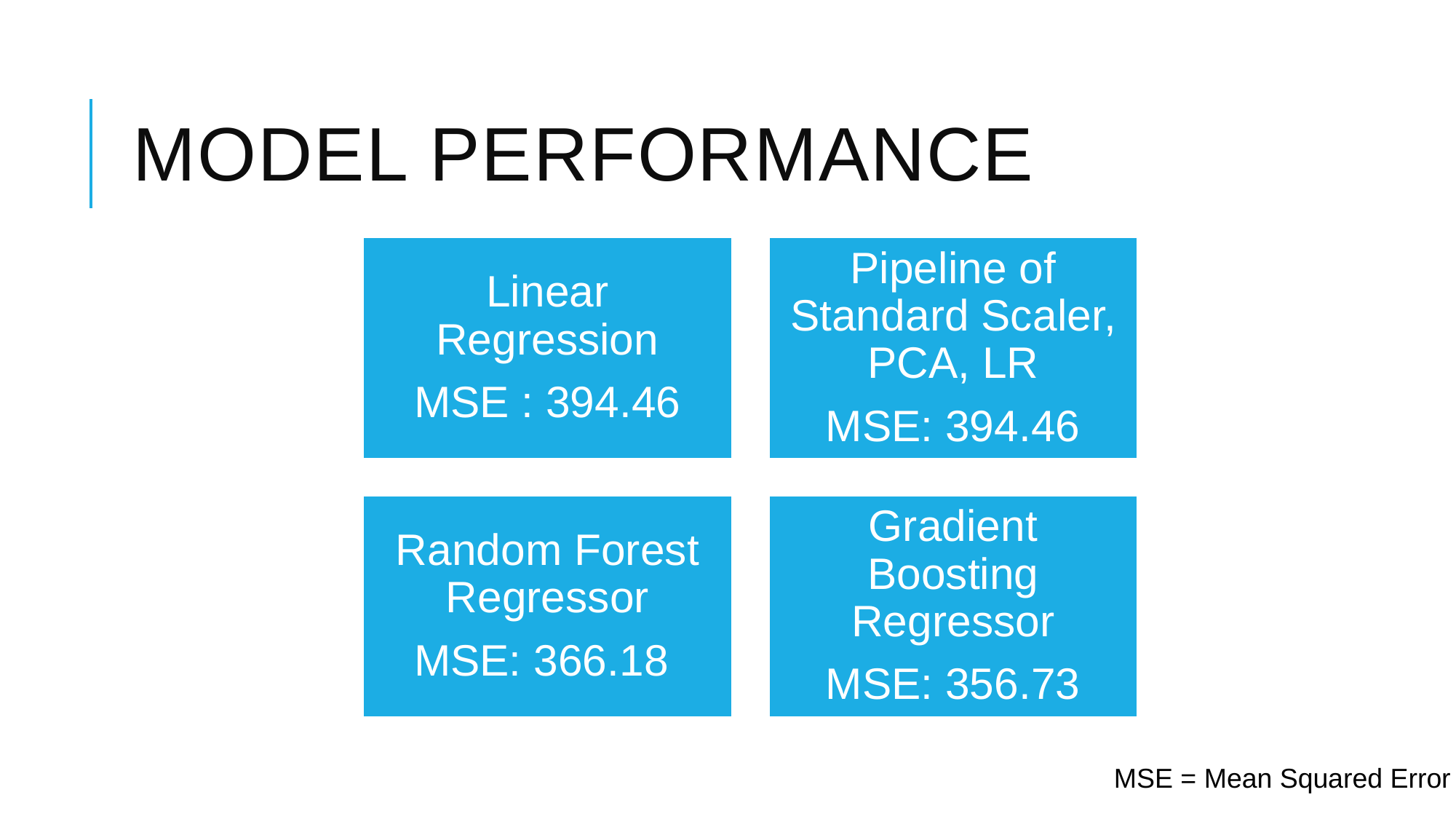

# Model Performance
Linear Regression
MSE : 394.46
Pipeline of Standard Scaler, PCA, LR
MSE: 394.46
Random Forest Regressor
MSE: 366.18
Gradient Boosting Regressor
MSE: 356.73
MSE = Mean Squared Error